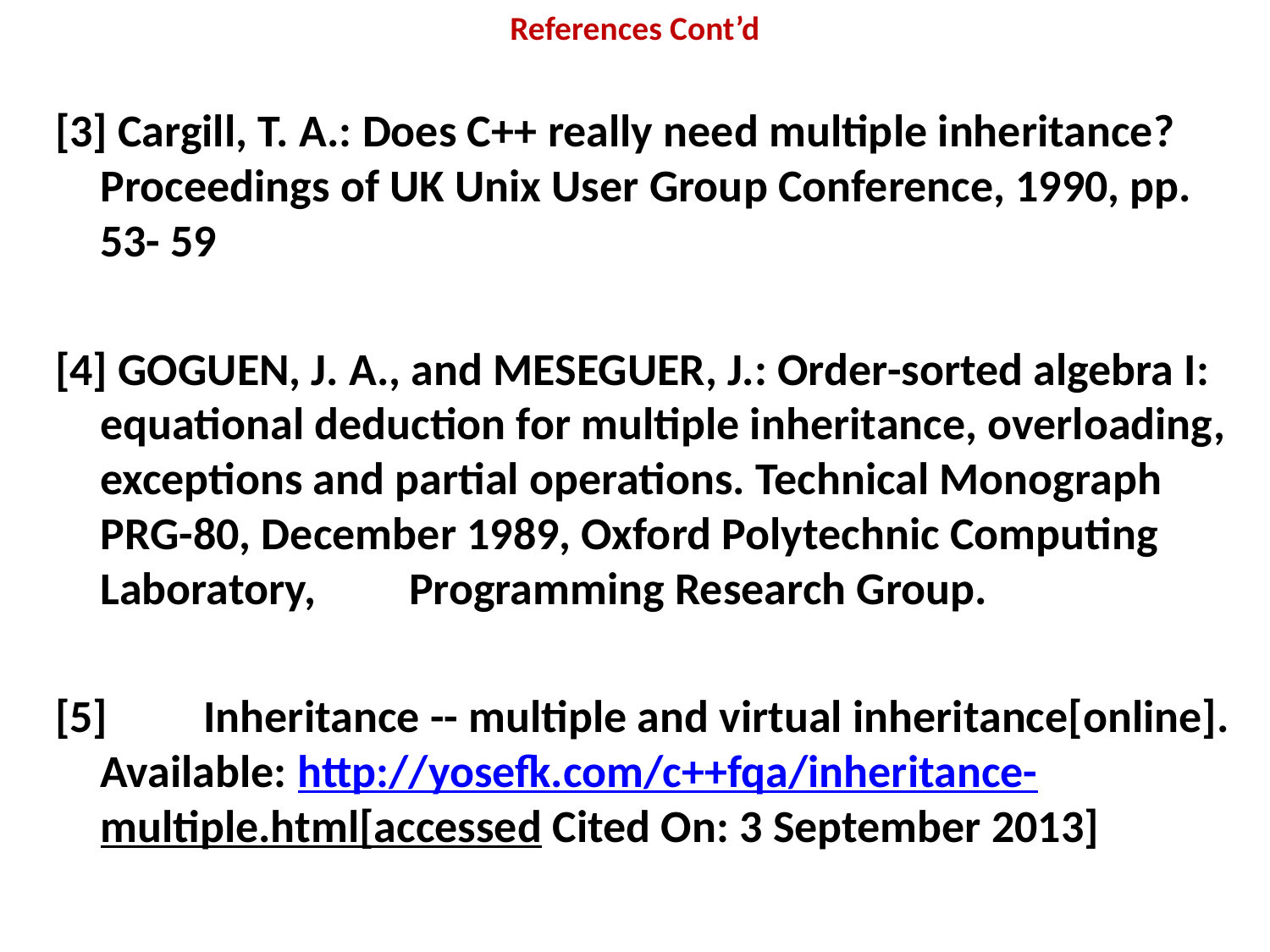

# References Cont’d
[3] Cargill, T. A.: Does C++ really need multiple inheritance? Proceedings of UK Unix User Group Conference, 1990, pp. 53- 59

[4] GOGUEN, J. A., and MESEGUER, J.: Order-sorted algebra I: 	equational deduction for multiple inheritance, overloading, exceptions and partial operations. Technical Monograph PRG-80, December 1989, Oxford Polytechnic Computing Laboratory, 	Programming Research Group.

[5] 	Inheritance -- multiple and virtual inheritance[online]. 	Available: http://yosefk.com/c++fqa/inheritance-	multiple.html[accessed Cited On: 3 September 2013]